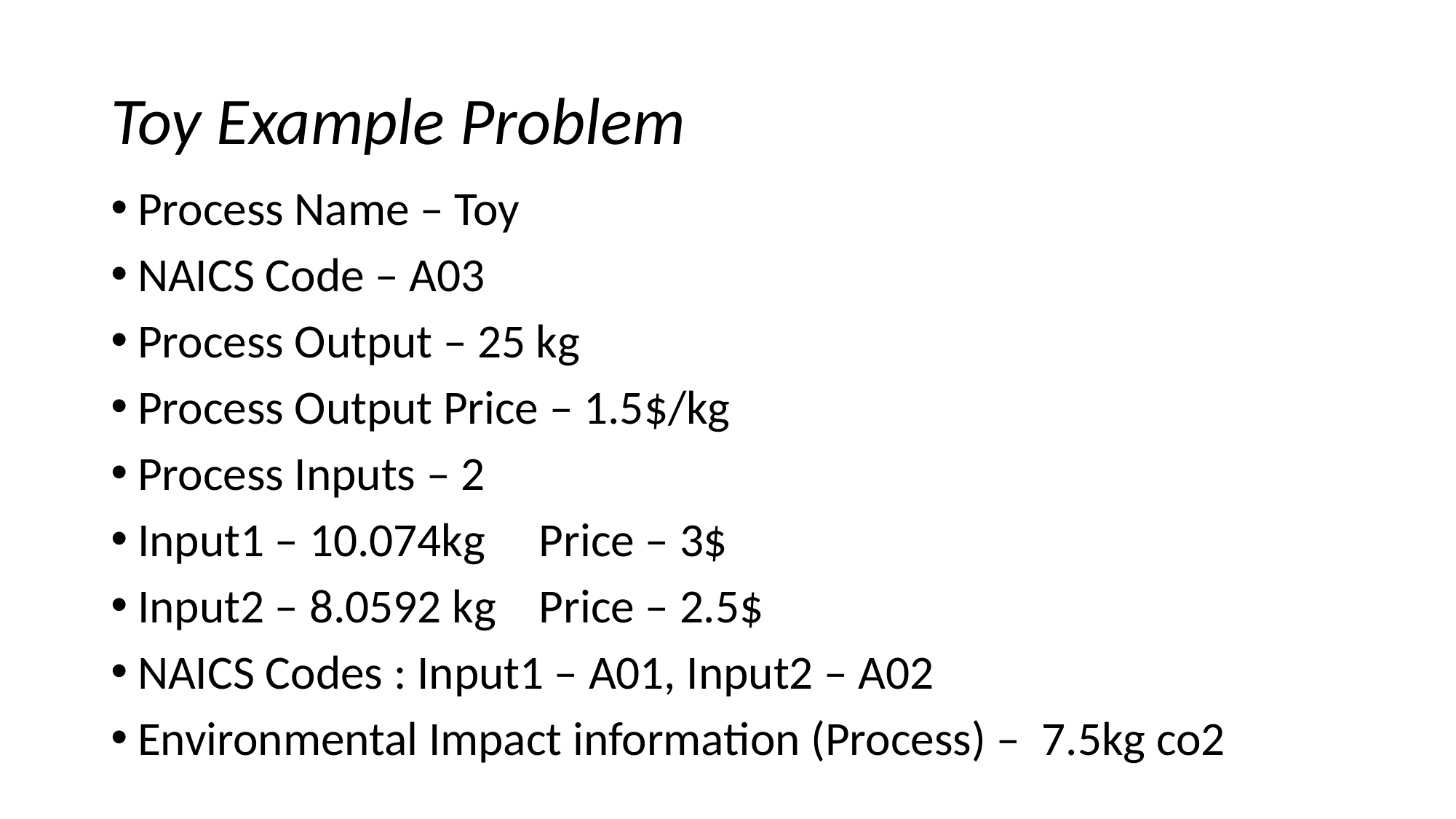

# Toy Example Problem
Process Name – Toy
NAICS Code – A03
Process Output – 25 kg
Process Output Price – 1.5$/kg
Process Inputs – 2
Input1 – 10.074kg     Price – 3$
Input2 – 8.0592 kg    Price – 2.5$
NAICS Codes : Input1 – A01, Input2 – A02
Environmental Impact information (Process) –  7.5kg co2